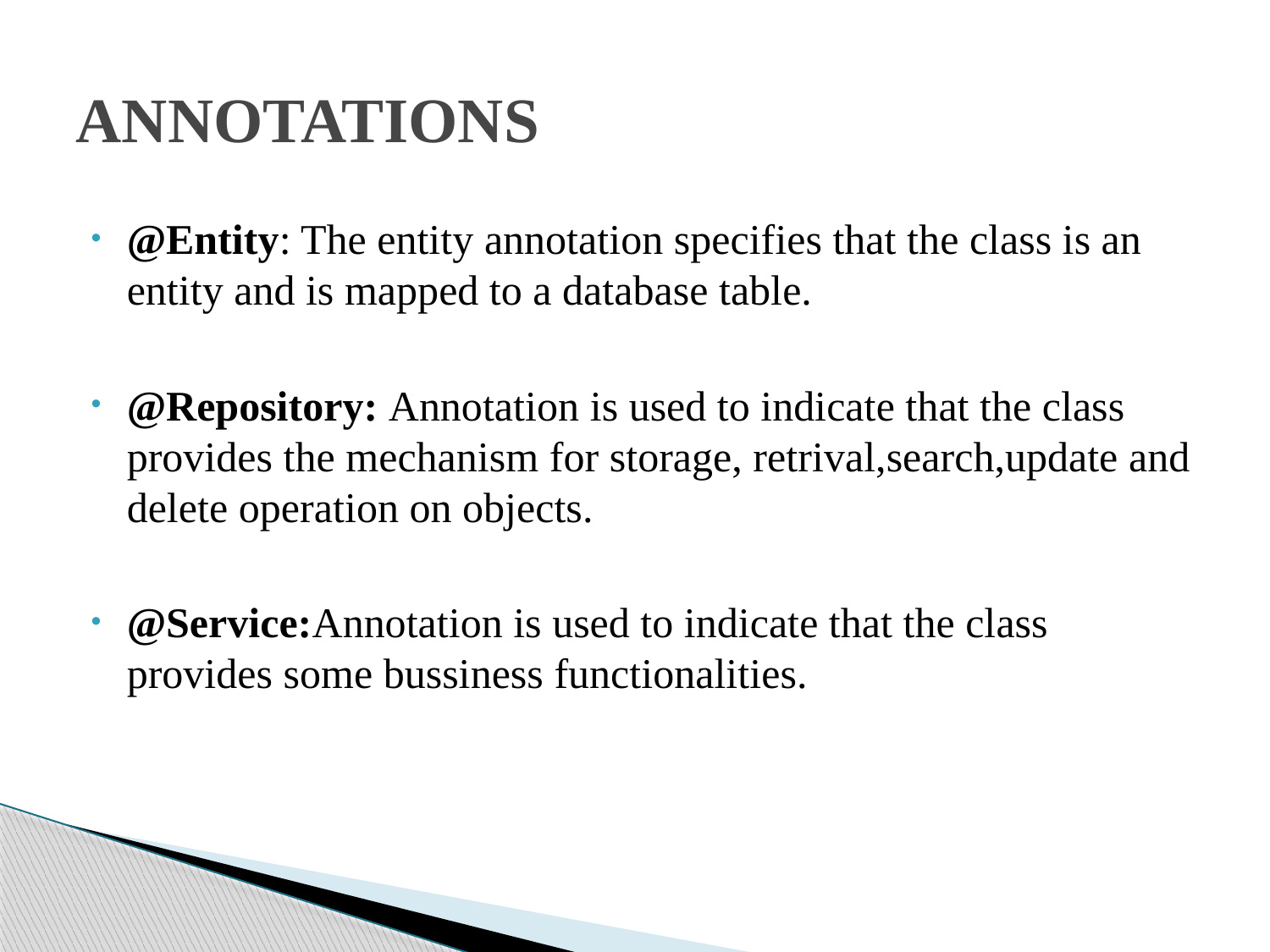

# ANNOTATIONS
@Entity: The entity annotation specifies that the class is an entity and is mapped to a database table.

@Repository: Annotation is used to indicate that the class provides the mechanism for storage, retrival,search,update and delete operation on objects.

@Service:Annotation is used to indicate that the class provides some bussiness functionalities.